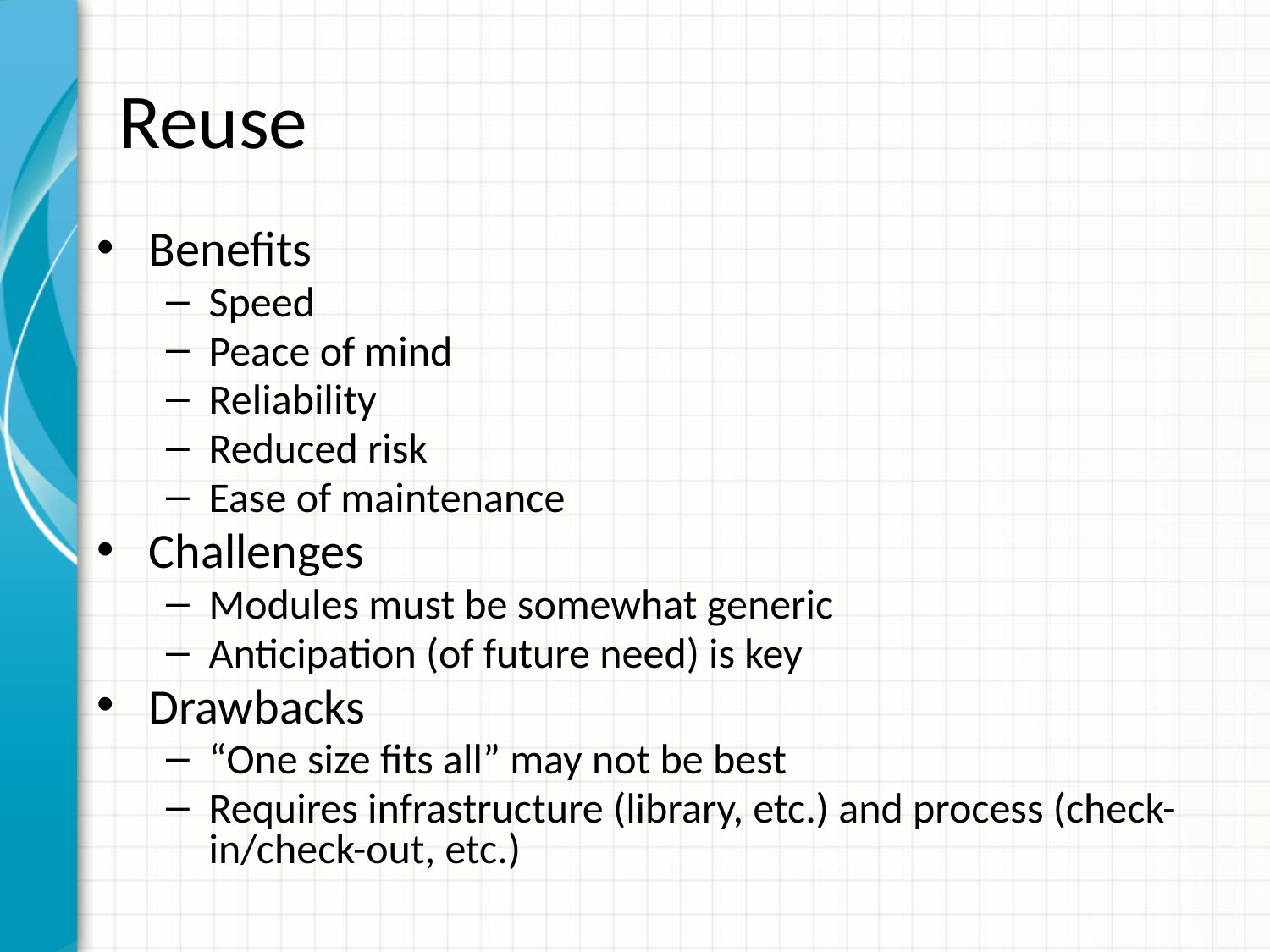

# Reuse
Benefits
Speed
Peace of mind
Reliability
Reduced risk
Ease of maintenance
Challenges
Modules must be somewhat generic
Anticipation (of future need) is key
Drawbacks
“One size fits all” may not be best
Requires infrastructure (library, etc.) and process (check-in/check-out, etc.)